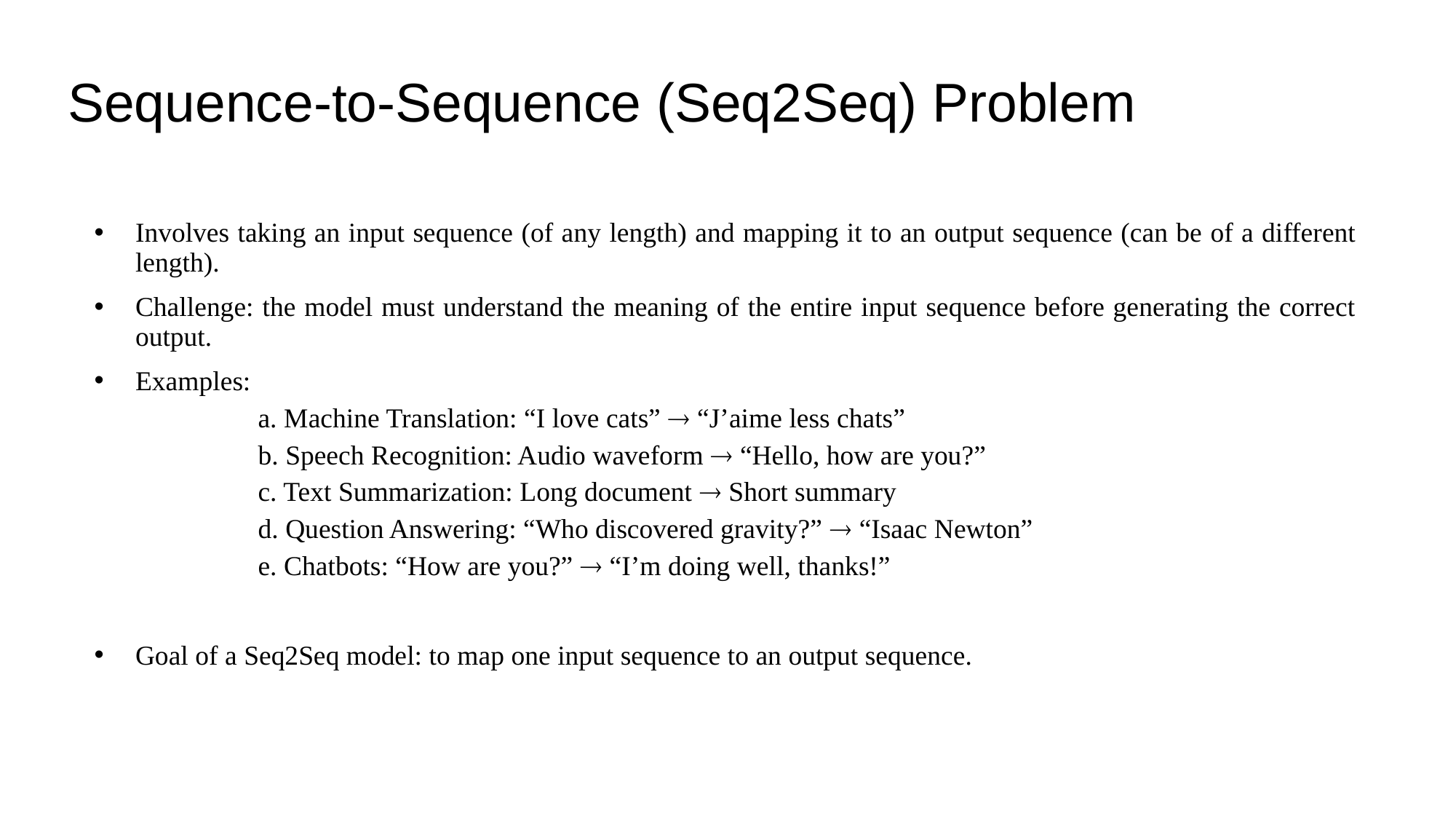

# Sequence-to-Sequence (Seq2Seq) Problem
Involves taking an input sequence (of any length) and mapping it to an output sequence (can be of a different length).
Challenge: the model must understand the meaning of the entire input sequence before generating the correct output.
Examples:
a. Machine Translation: “I love cats” → “J’aime less chats”
b. Speech Recognition: Audio waveform → “Hello, how are you?”
c. Text Summarization: Long document → Short summary
d. Question Answering: “Who discovered gravity?” → “Isaac Newton”
e. Chatbots: “How are you?” → “I’m doing well, thanks!”

Goal of a Seq2Seq model: to map one input sequence to an output sequence.